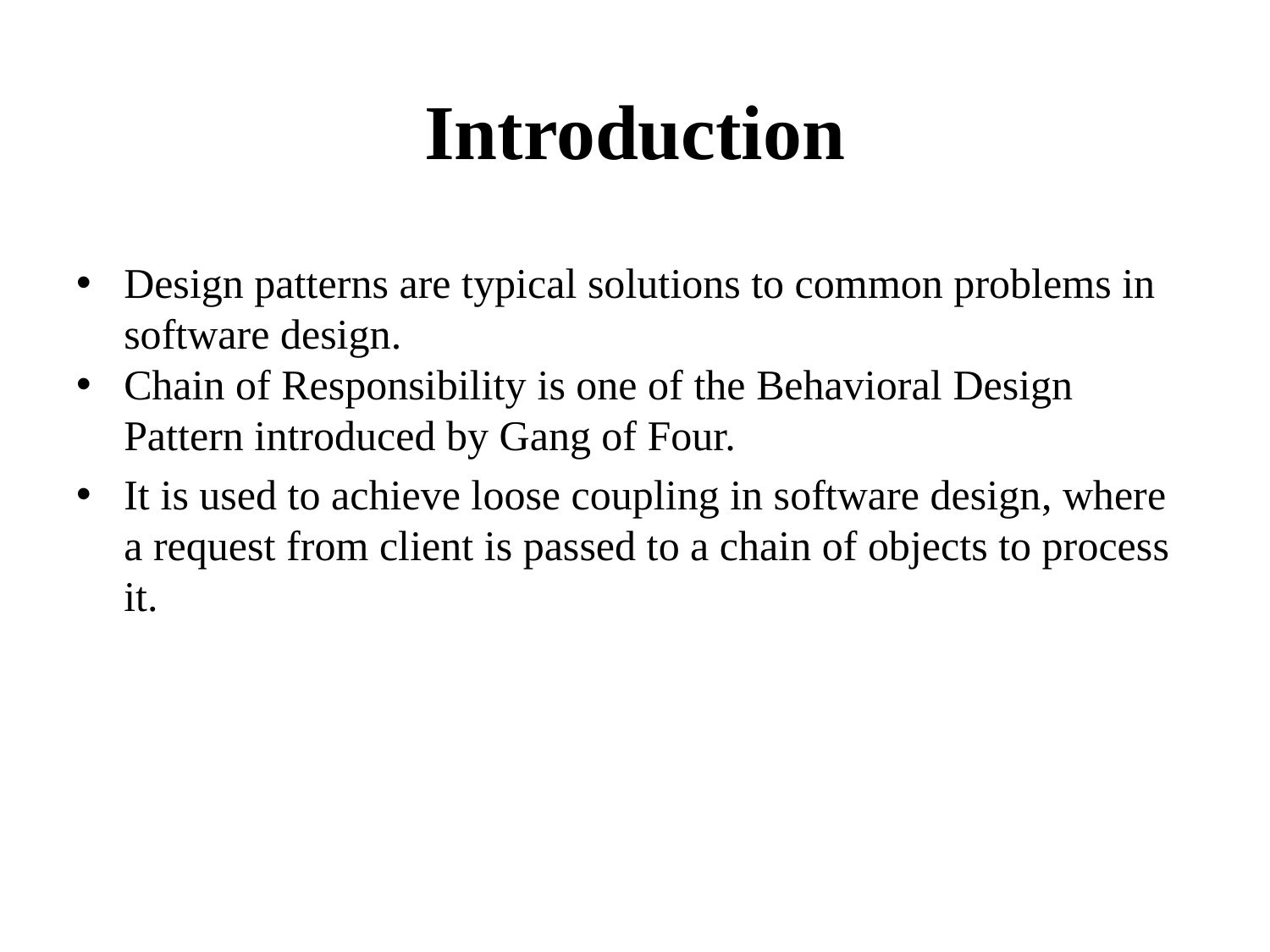

# Introduction
Design patterns are typical solutions to common problems in software design.
Chain of Responsibility is one of the Behavioral Design Pattern introduced by Gang of Four.
It is used to achieve loose coupling in software design, where a request from client is passed to a chain of objects to process it.